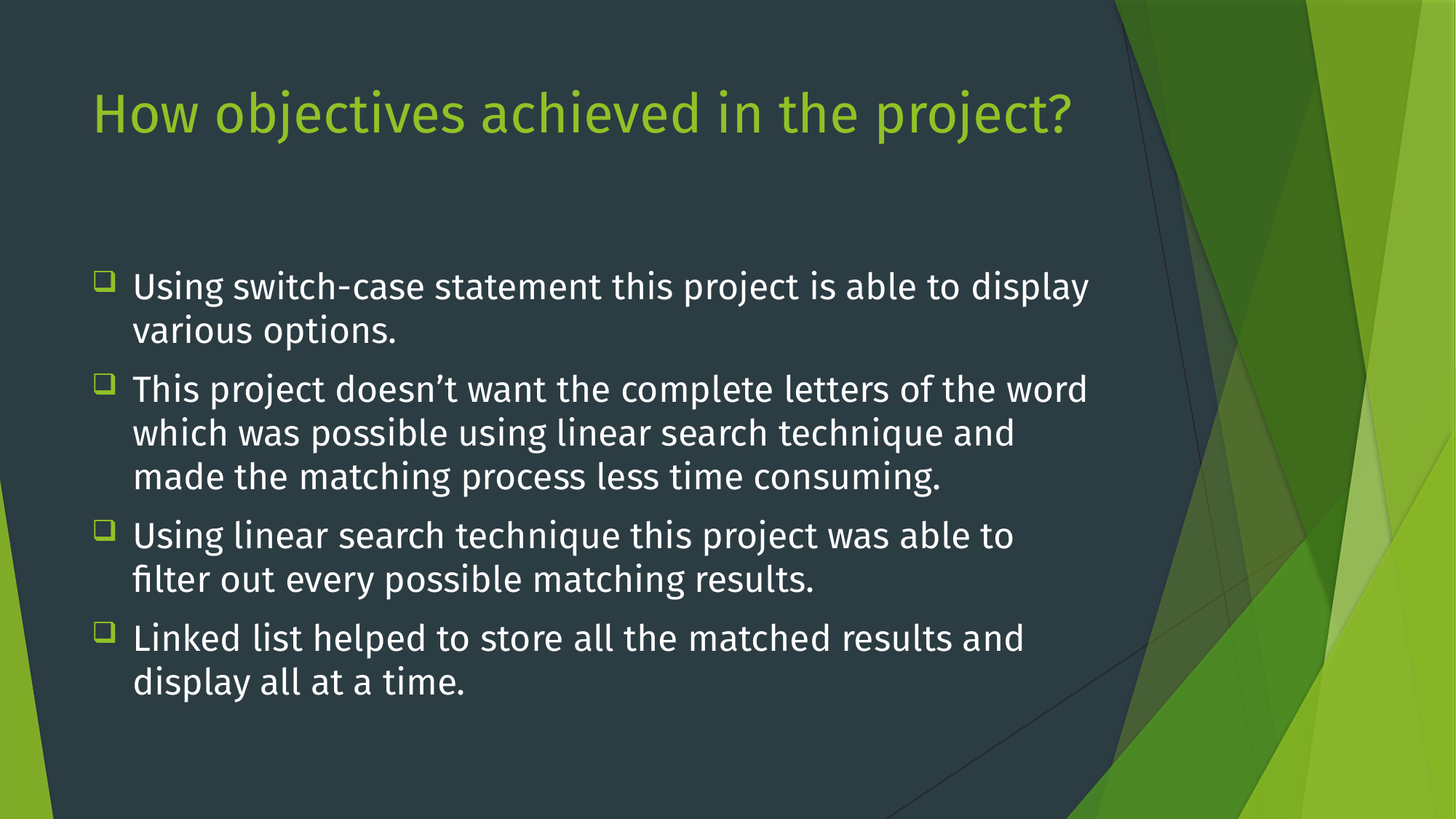

# How objectives achieved in the project?
Using switch-case statement this project is able to display various options.
This project doesn’t want the complete letters of the word which was possible using linear search technique and made the matching process less time consuming.
Using linear search technique this project was able to filter out every possible matching results.
Linked list helped to store all the matched results and display all at a time.